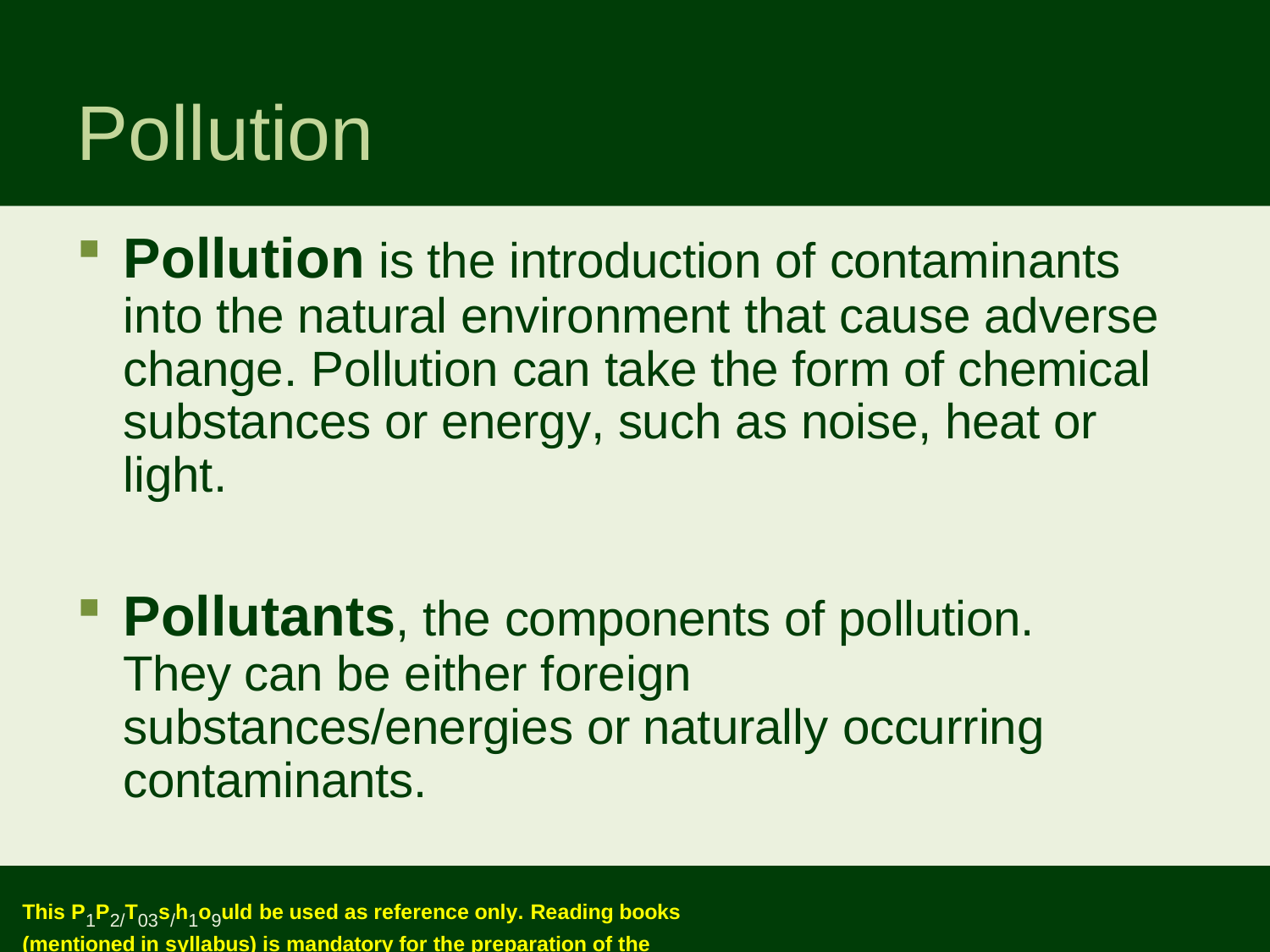

# Pollution
Pollution is the introduction of contaminants into the natural environment that cause adverse change. Pollution can take the form of chemical substances or energy, such as noise, heat or light.

Pollutants, the components of pollution. They can be either foreign substances/energies or naturally occurring contaminants.
This P1P2/T03s/h1o9uld be used as reference only. Reading books (mentioned in syllabus) is mandatory for the preparation of the examinations.